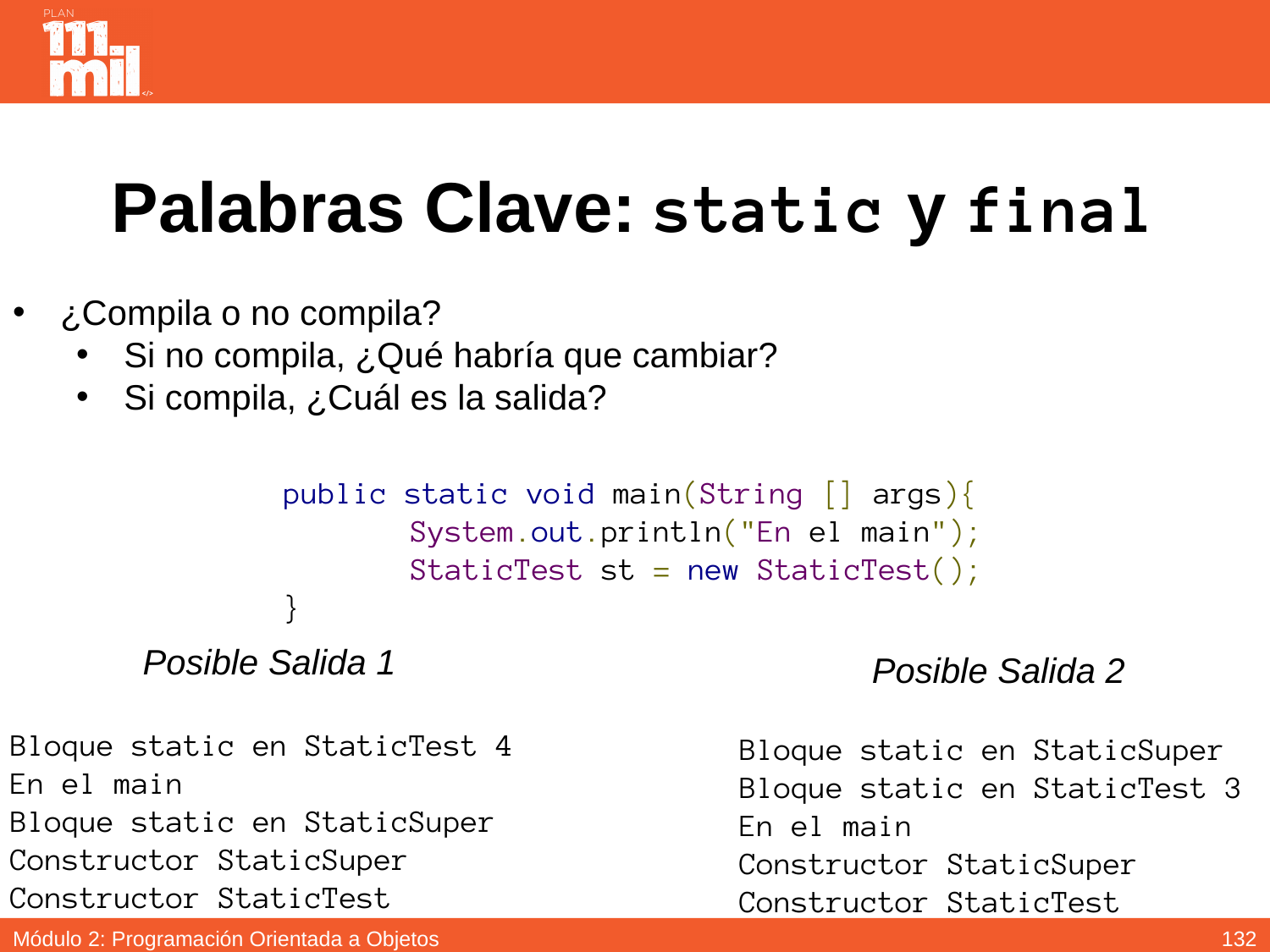

# Palabras Clave: static y final
¿Compila o no compila?
Si no compila, ¿Qué habría que cambiar?
Si compila, ¿Cuál es la salida?
public static void main(String [] args){
	System.out.println("En el main");
	StaticTest st = new StaticTest();
}
Posible Salida 1

Bloque static en StaticTest 4
En el main
Bloque static en StaticSuper
Constructor StaticSuper
Constructor StaticTest
Posible Salida 2

Bloque static en StaticSuper
Bloque static en StaticTest 3
En el main
Constructor StaticSuper
Constructor StaticTest
132
Módulo 2: Programación Orientada a Objetos